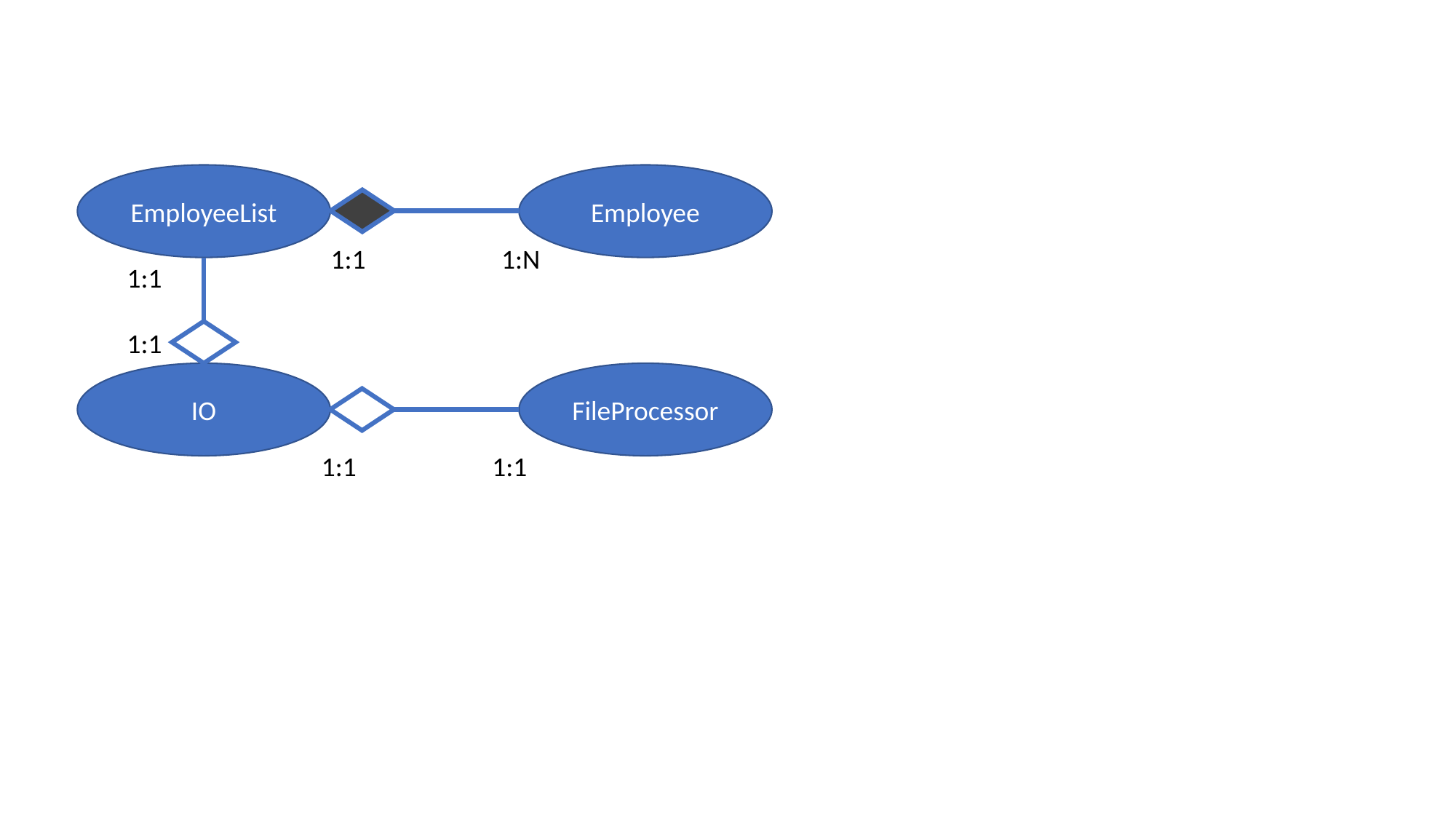

Employee
EmployeeList

1:1                      1:N
1:1

1:1

IO
FileProcessor

1:1                      1:1